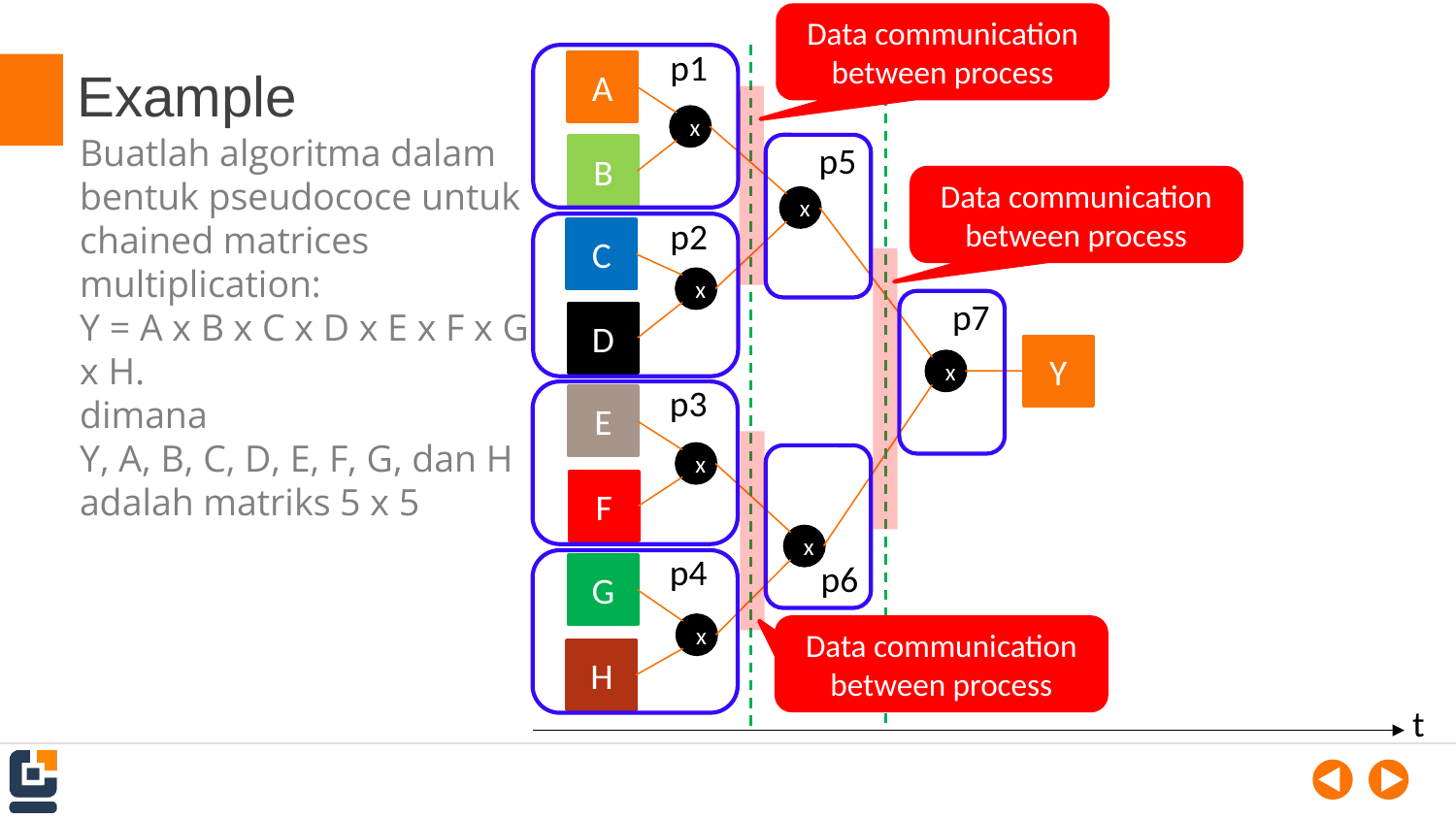

Data communication between process
p1

A
# Example

x
Buatlah algoritma dalam bentuk pseudococe untuk chained matrices multiplication:
Y = A x B x C x D x E x F x G x H.
dimana
Y, A, B, C, D, E, F, G, dan H adalah matriks 5 x 5
p5

B
Data communication between process
x
p2

C

x
p7

D
Y
x
p3

E

x

F
x
p4
p6

G
x
Data communication between process
H
t